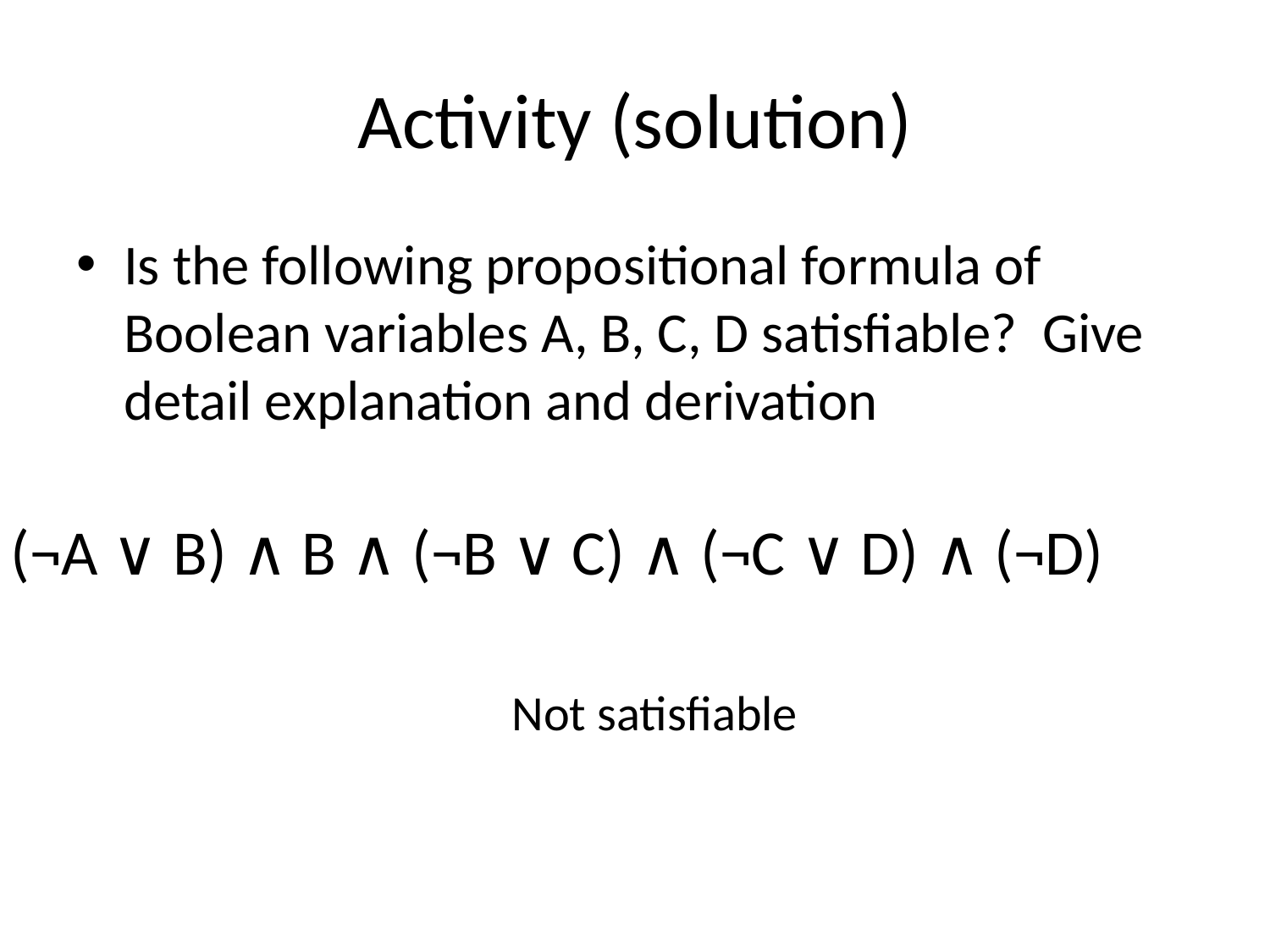

# Activity (solution)
Is the following propositional formula of Boolean variables A, B, C, D satisfiable?  Give detail explanation and derivation

 (¬A ∨ B) ∧ B ∧ (¬B ∨ C) ∧ (¬C ∨ D) ∧ (¬D)
Not satisfiable